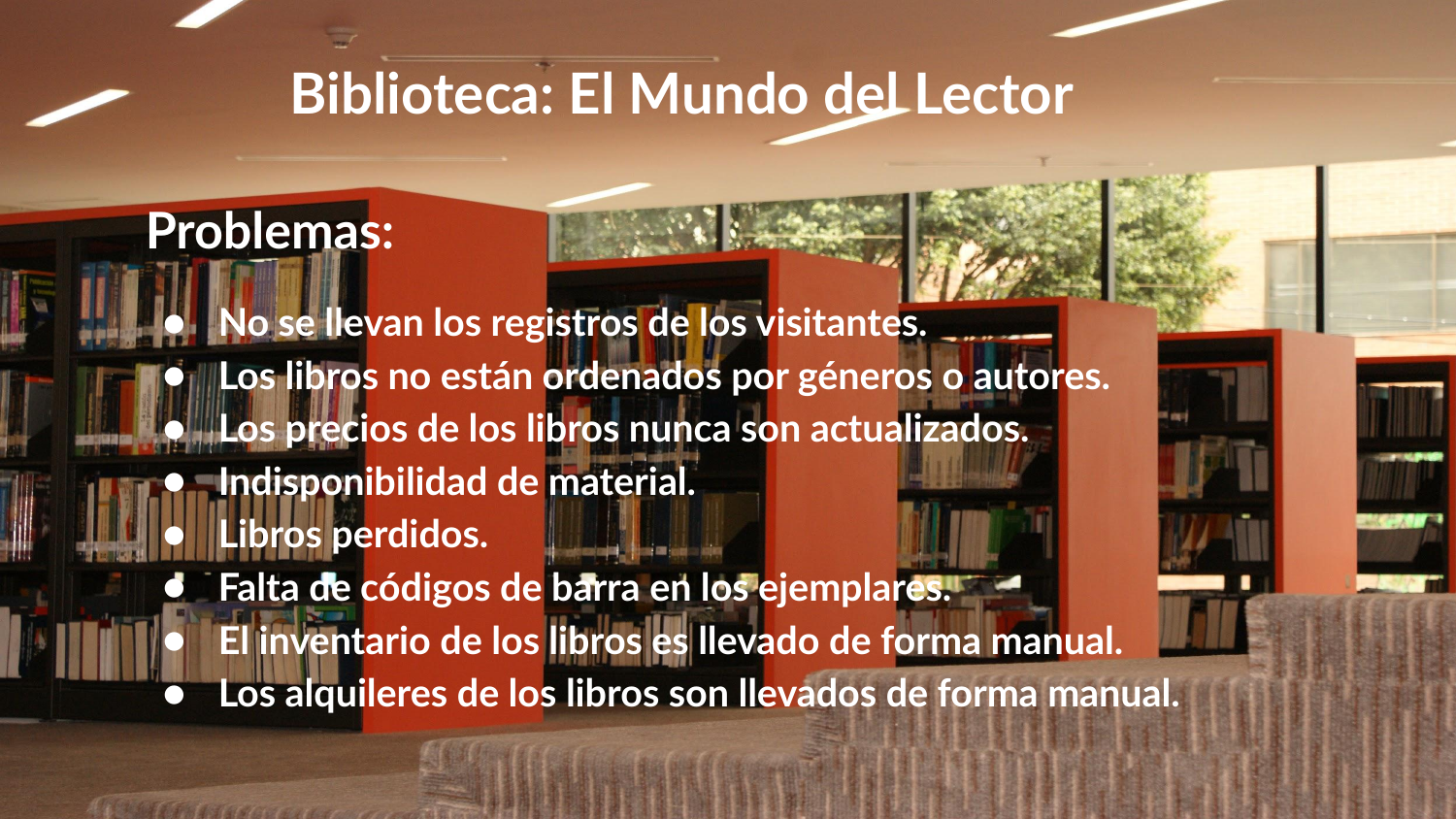

Biblioteca: El Mundo del Lector
Problemas:
No se llevan los registros de los visitantes.
Los libros no están ordenados por géneros o autores.
Los precios de los libros nunca son actualizados.
Indisponibilidad de material.
Libros perdidos.
Falta de códigos de barra en los ejemplares.
El inventario de los libros es llevado de forma manual.
Los alquileres de los libros son llevados de forma manual.